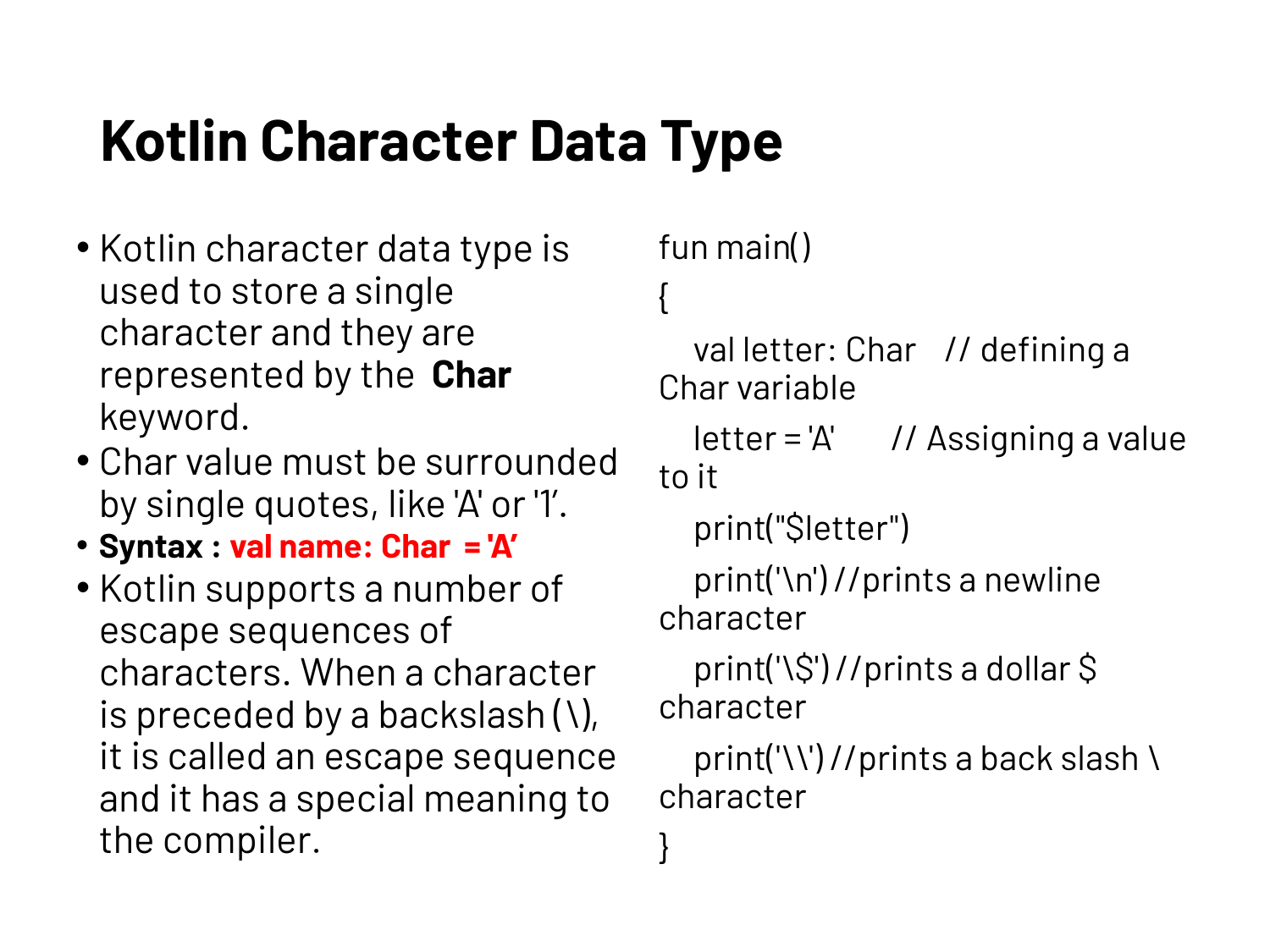

# Kotlin Character Data Type
Kotlin character data type is used to store a single character and they are represented by the  Char  keyword.
Char value must be surrounded by single quotes, like 'A' or '1’.
Syntax : val name: Char  = 'A’
Kotlin supports a number of escape sequences of characters. When a character is preceded by a backslash (\), it is called an escape sequence and it has a special meaning to the compiler.

fun main()
{
     val letter: Char    // defining a Char variable
     letter = 'A'        // Assigning a value to it
     print("$letter")
     print('\n') //prints a newline character
     print('\$') //prints a dollar $ character
     print('\\') //prints a back slash \ character
}